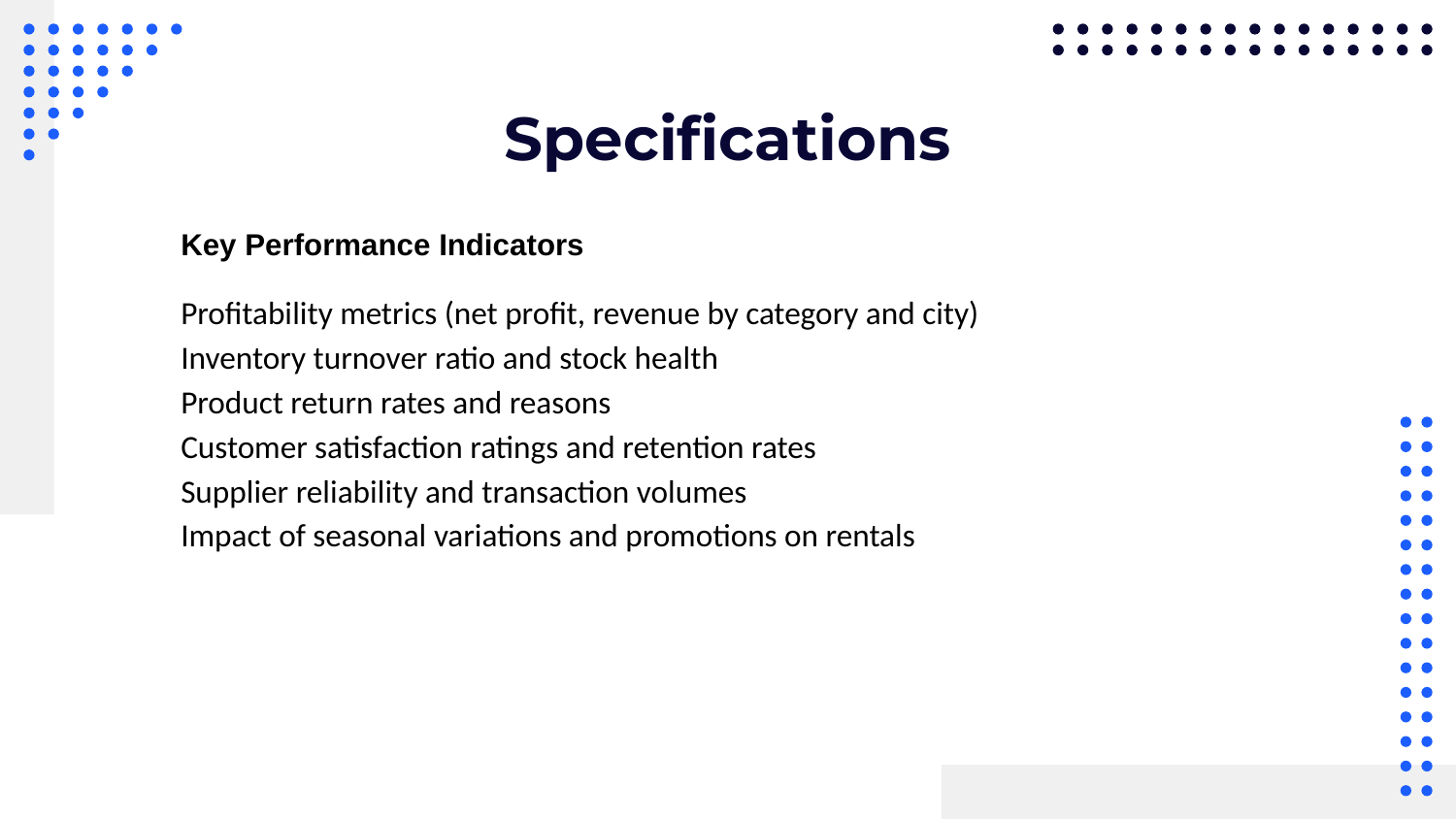

# Specifications
Key Performance Indicators
Profitability metrics (net profit, revenue by category and city)
Inventory turnover ratio and stock health
Product return rates and reasons
Customer satisfaction ratings and retention rates
Supplier reliability and transaction volumes
Impact of seasonal variations and promotions on rentals